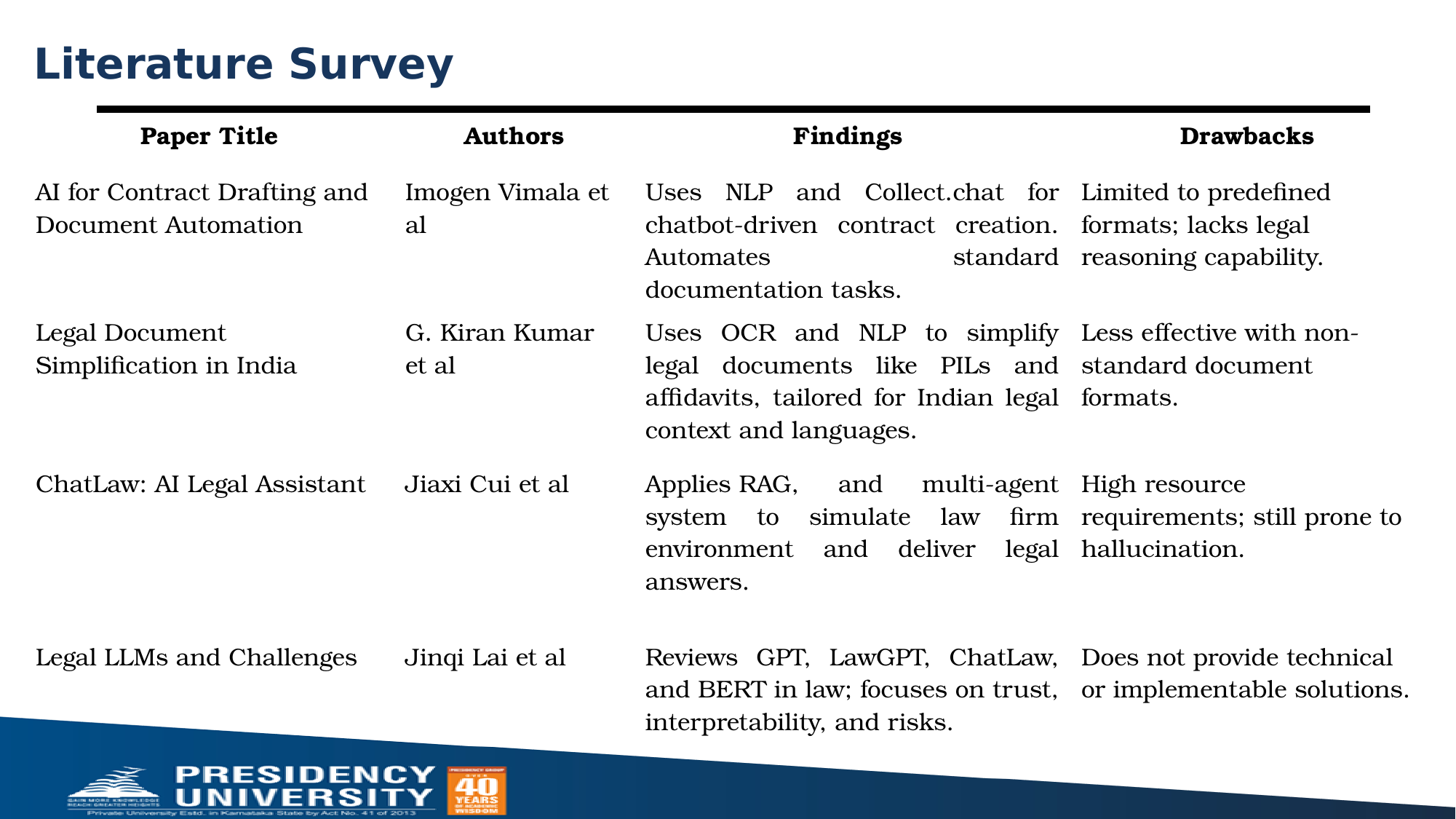

# Literature Survey
| Paper Title | Authors | Findings | Drawbacks |
| --- | --- | --- | --- |
| AI for Contract Drafting and Document Automation | Imogen Vimala et al | Uses NLP and Collect.chat for chatbot-driven contract creation. Automates standard documentation tasks. | Limited to predefined formats; lacks legal reasoning capability. |
| Legal Document Simplification in India | G. Kiran Kumar et al | Uses OCR and NLP to simplify legal documents like PILs and affidavits, tailored for Indian legal context and languages. | Less effective with non-standard document formats. |
| ChatLaw: AI Legal Assistant | Jiaxi Cui et al | Applies RAG, and multi-agent system to simulate law firm environment and deliver legal answers. | High resource requirements; still prone to hallucination. |
| Legal LLMs and Challenges | Jinqi Lai et al | Reviews GPT, LawGPT, ChatLaw, and BERT in law; focuses on trust, interpretability, and risks. | Does not provide technical or implementable solutions. |